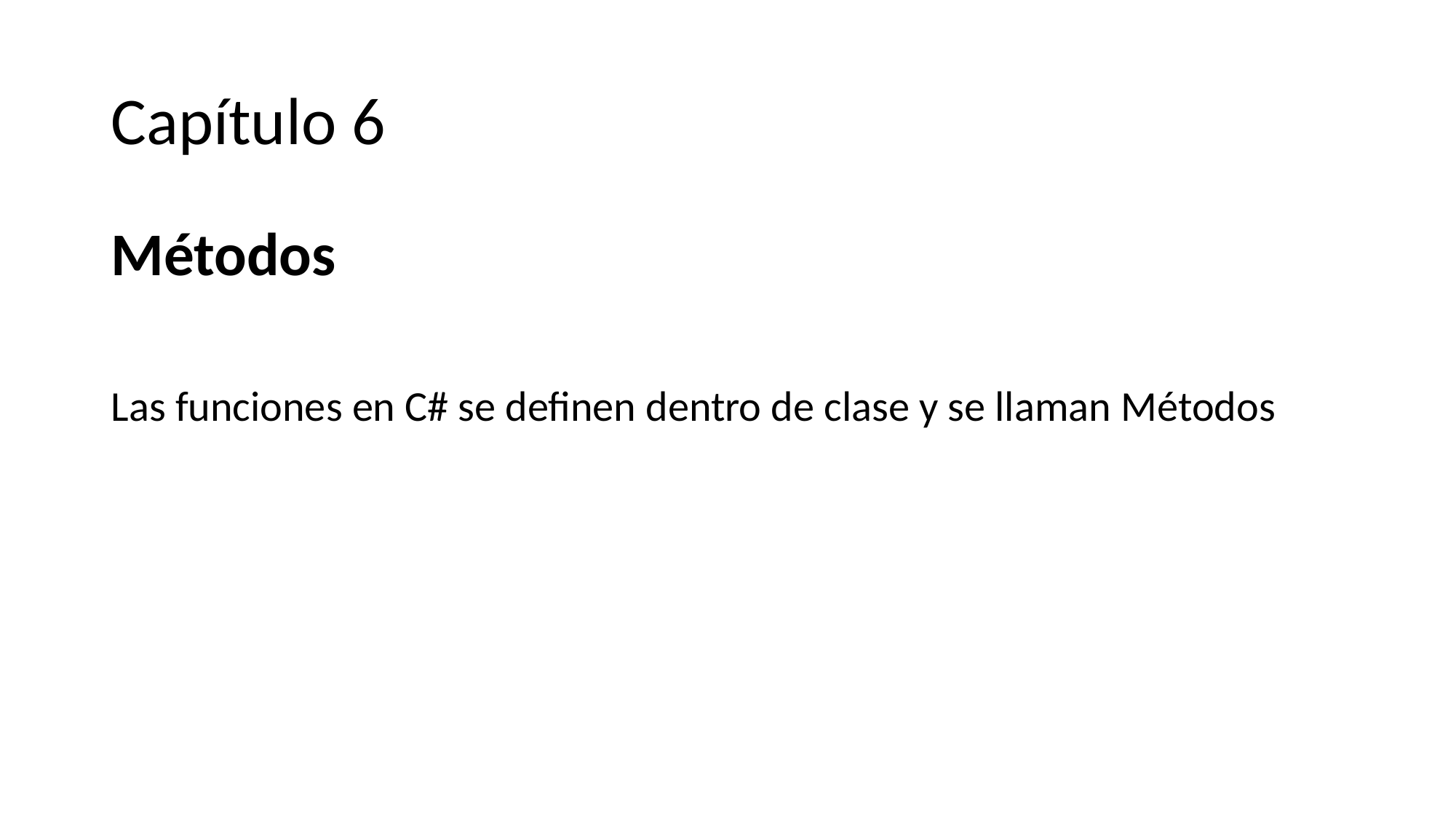

# Capítulo 6
Métodos

Las funciones en C# se definen dentro de clase y se llaman Métodos